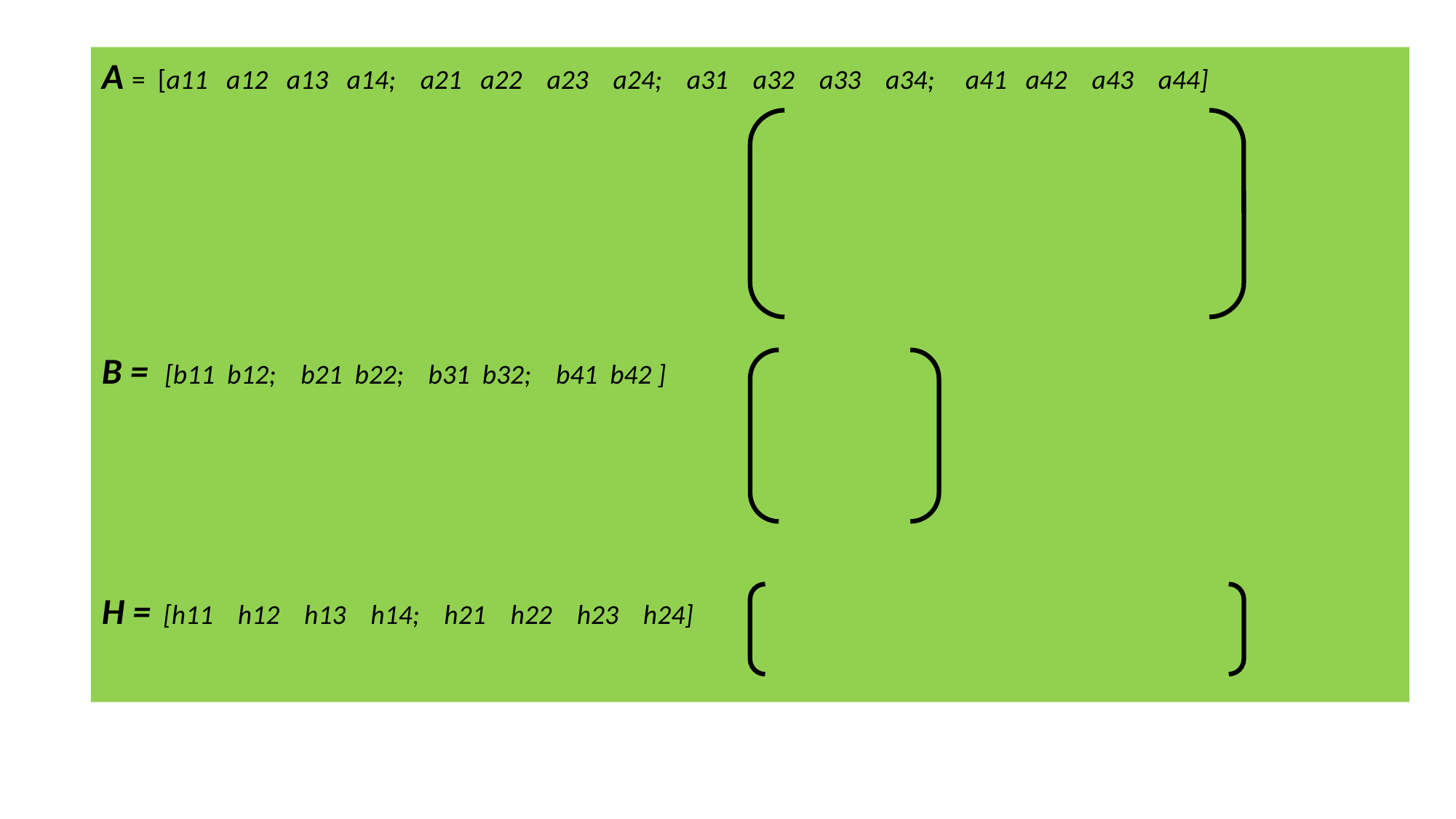

A =  [a11   a12   a13   a14;    a21   a22    a23    a24;    a31    a32    a33    a34;     a41   a42    a43    a44]

B =  [b11  b12;    b21  b22;    b31  b32;    b41  b42 ]

H =  [h11    h12    h13    h14;    h21    h22    h23    h24]